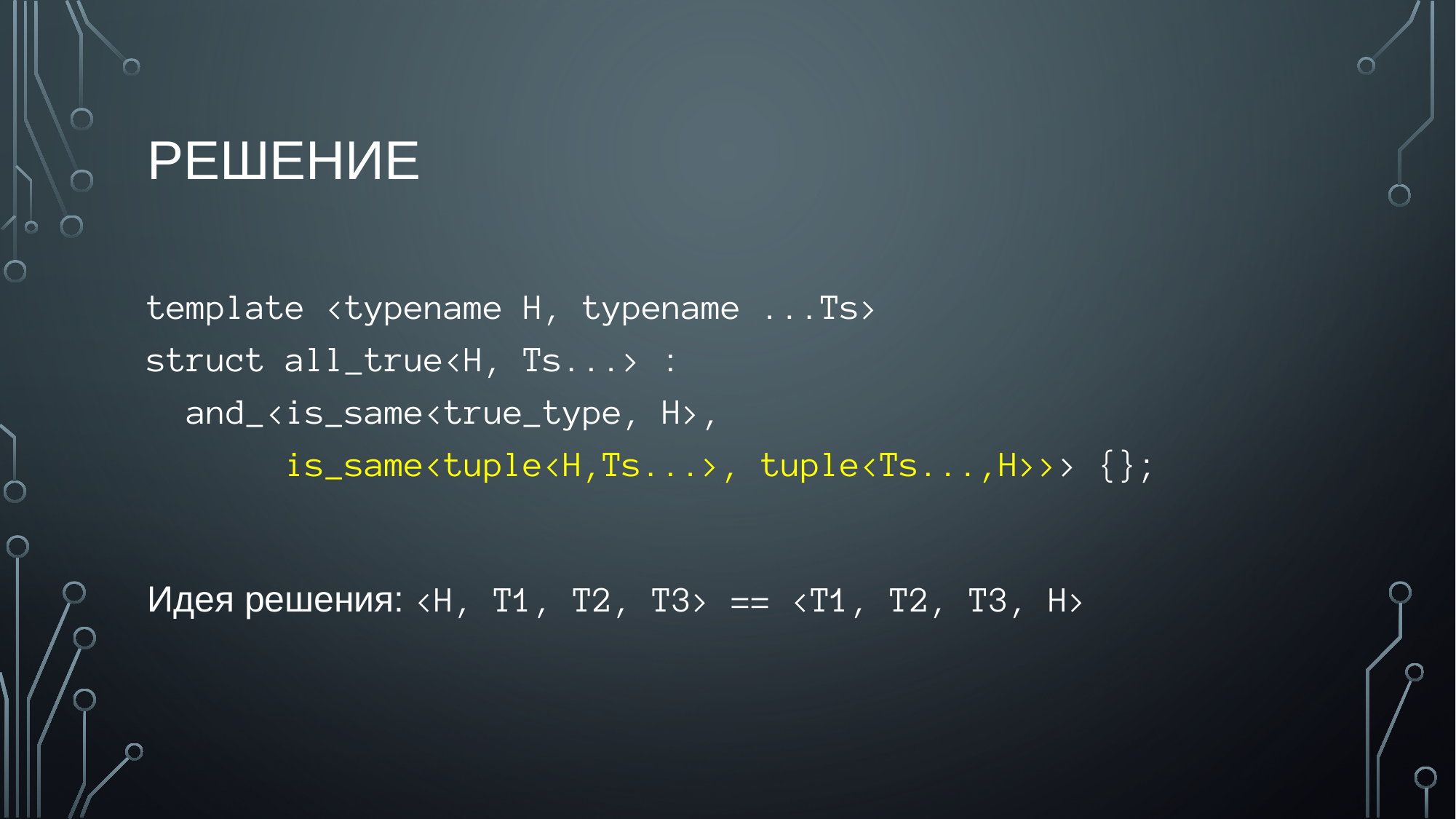

# Решение
template <typename H, typename ...Ts>
struct all_true<H, Ts...> :
  and_<is_same<true_type, H>,
       is_same<tuple<H,Ts...>, tuple<Ts...,H>>> {};

Идея решения: <H, T1, T2, T3> == <T1, T2, T3, H>